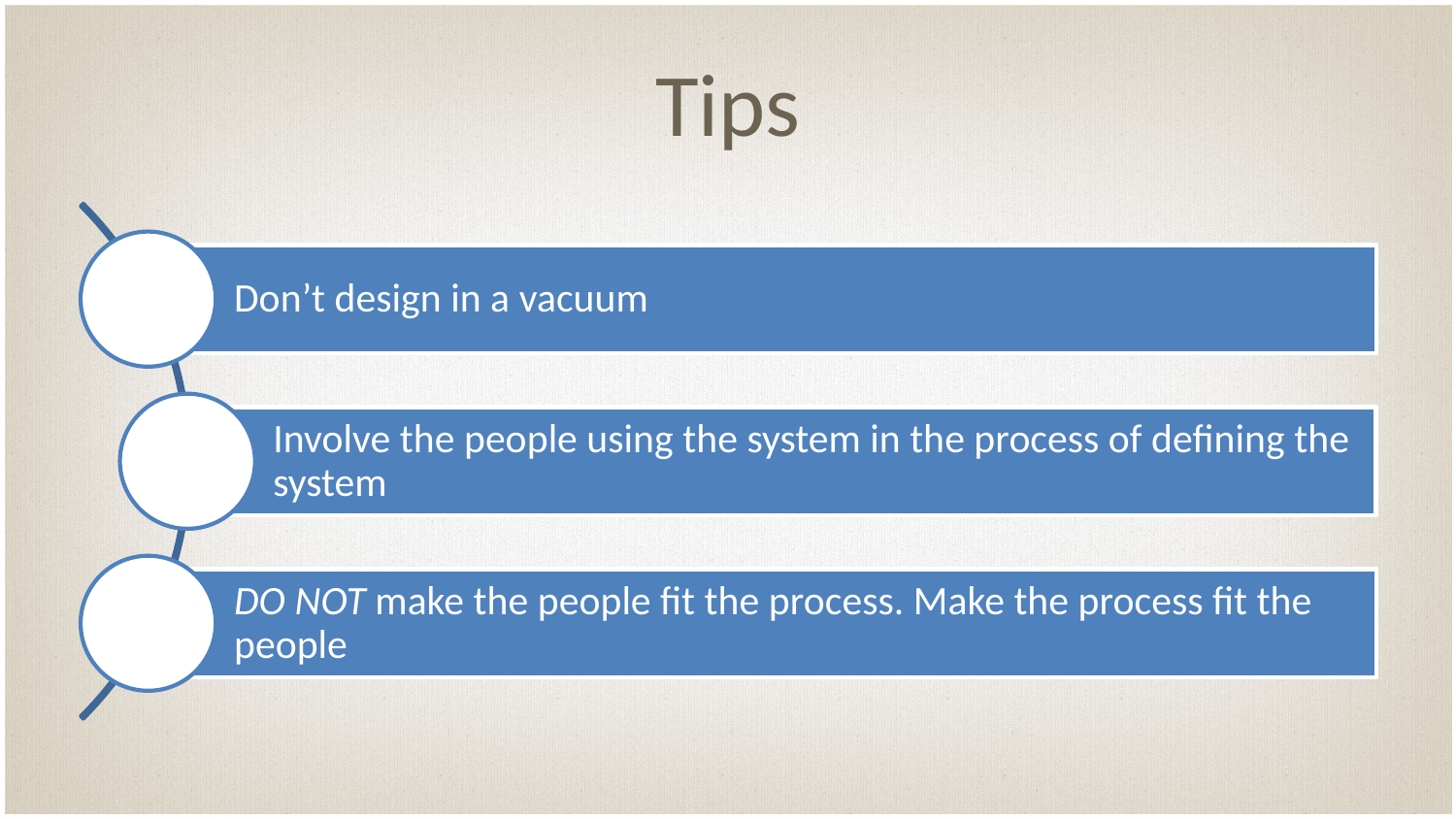

# Tips
Don’t design in a vacuum
Involve the people using the system in the process of defining the system
DO NOT make the people fit the process. Make the process fit the people